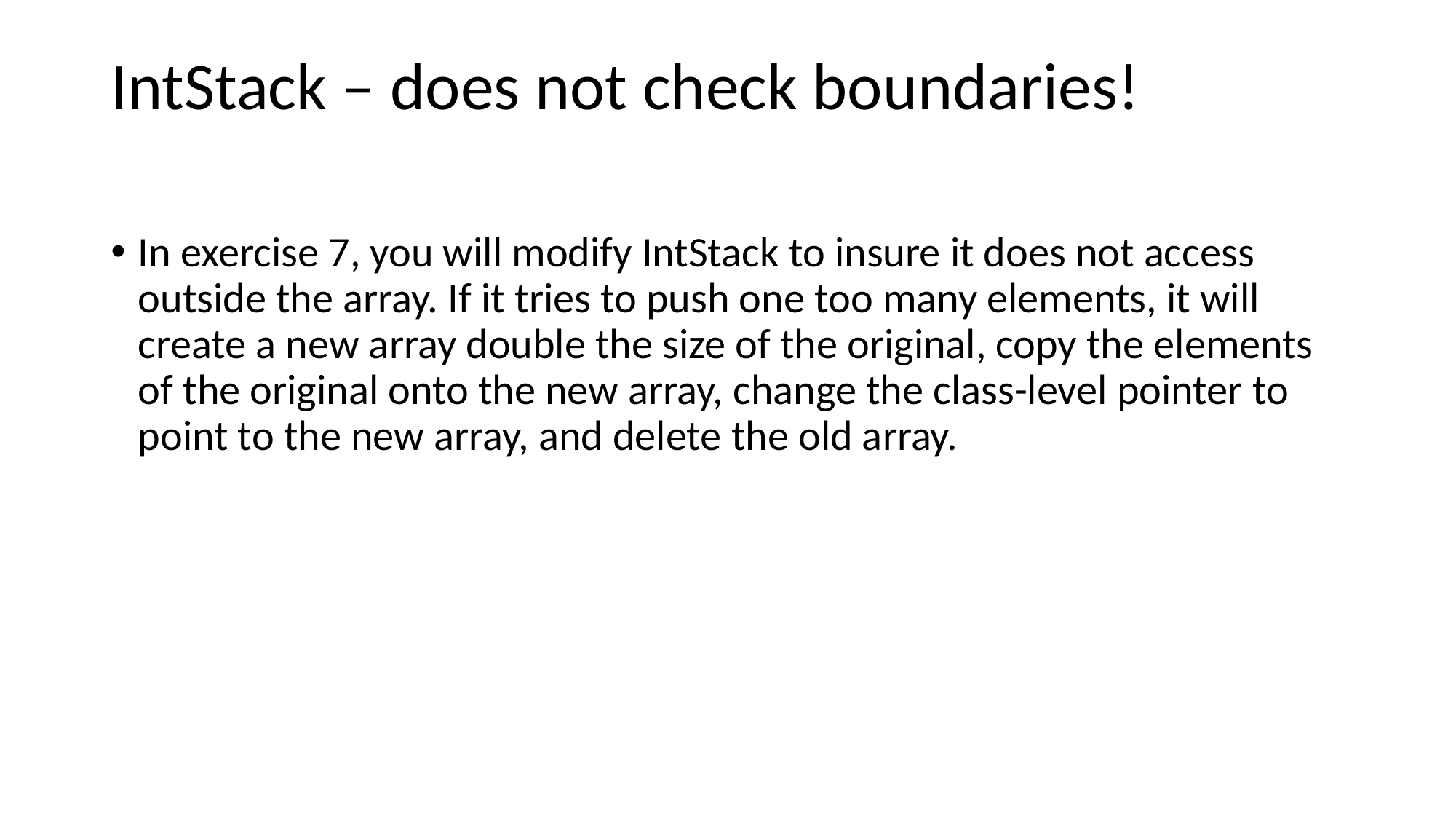

# IntStack – does not check boundaries!
In exercise 7, you will modify IntStack to insure it does not access outside the array. If it tries to push one too many elements, it will create a new array double the size of the original, copy the elements of the original onto the new array, change the class-level pointer to point to the new array, and delete the old array.